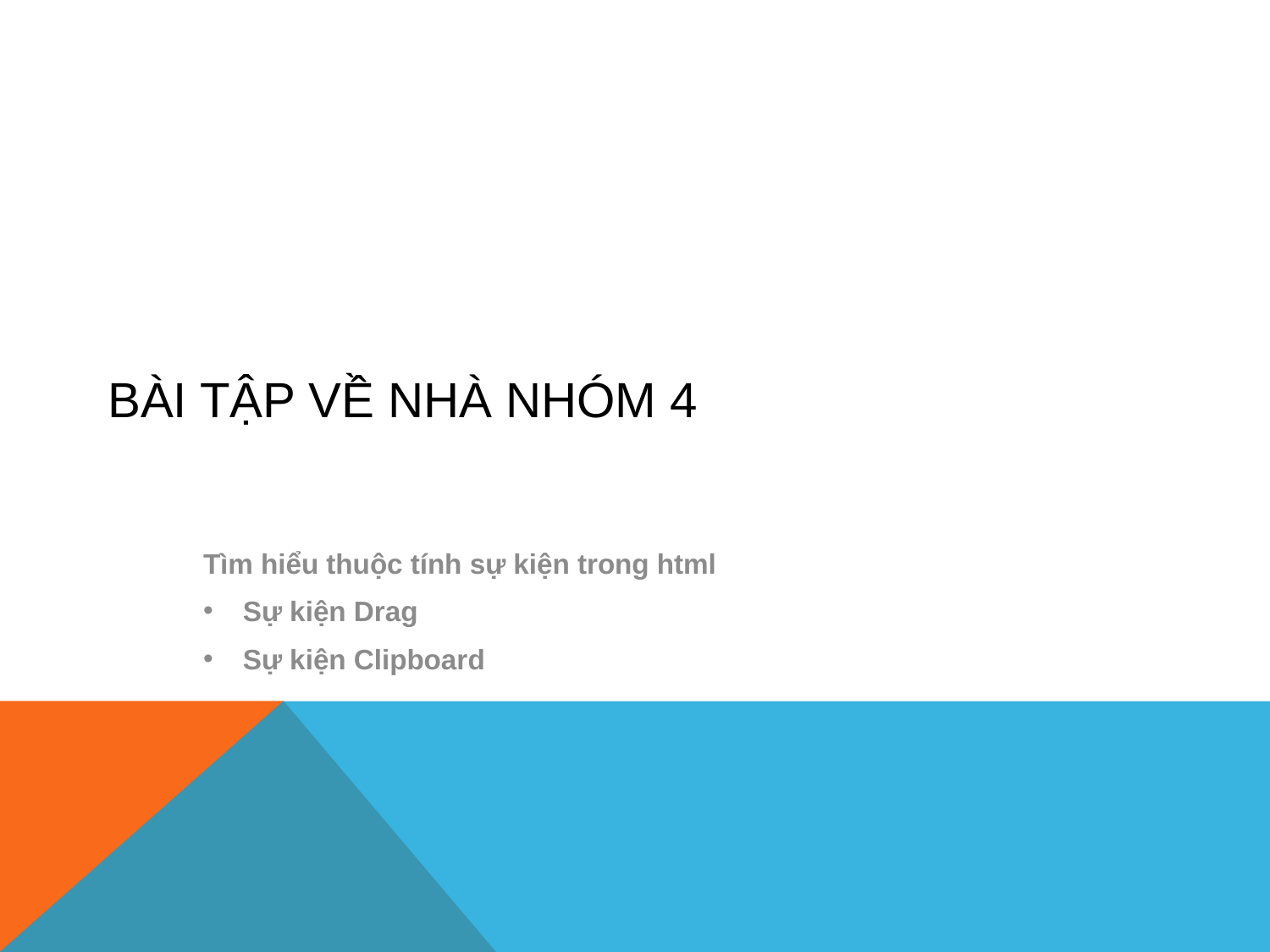

# Bài tập về nhà nhóm 4
Tìm hiểu thuộc tính sự kiện trong html
Sự kiện Drag
Sự kiện Clipboard